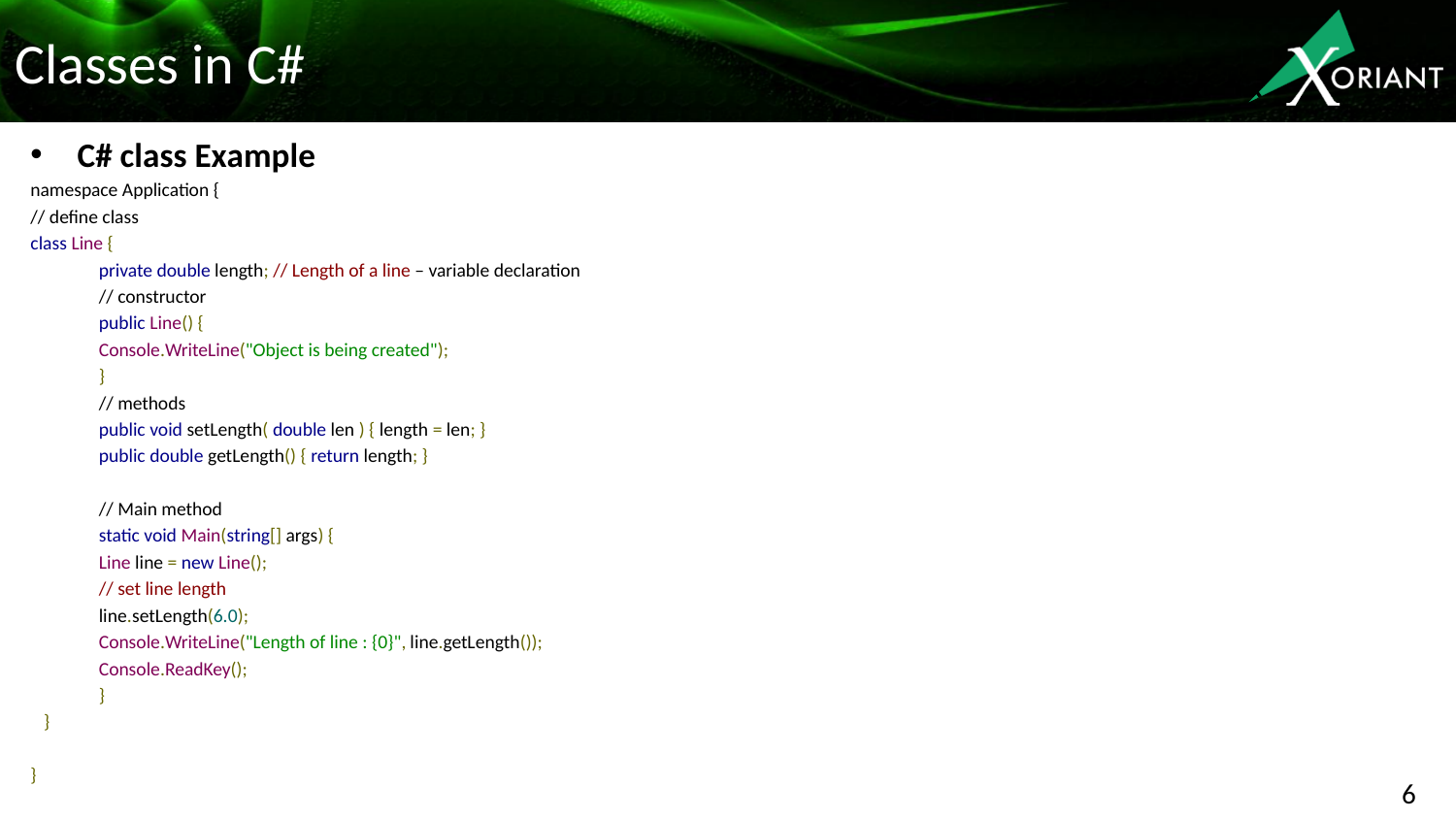

# Classes in C#
C# class Example
namespace Application {
// define class
class Line {
	private double length; // Length of a line – variable declaration
	// constructor
	public Line() {
		Console.WriteLine("Object is being created");
	}
	// methods
	public void setLength( double len ) { length = len; }
	public double getLength() { return length; }

	// Main method
	static void Main(string[] args) {
		Line line = new Line();
		// set line length
		line.setLength(6.0);
		Console.WriteLine("Length of line : {0}", line.getLength());
		Console.ReadKey();
	}
   }

}
6